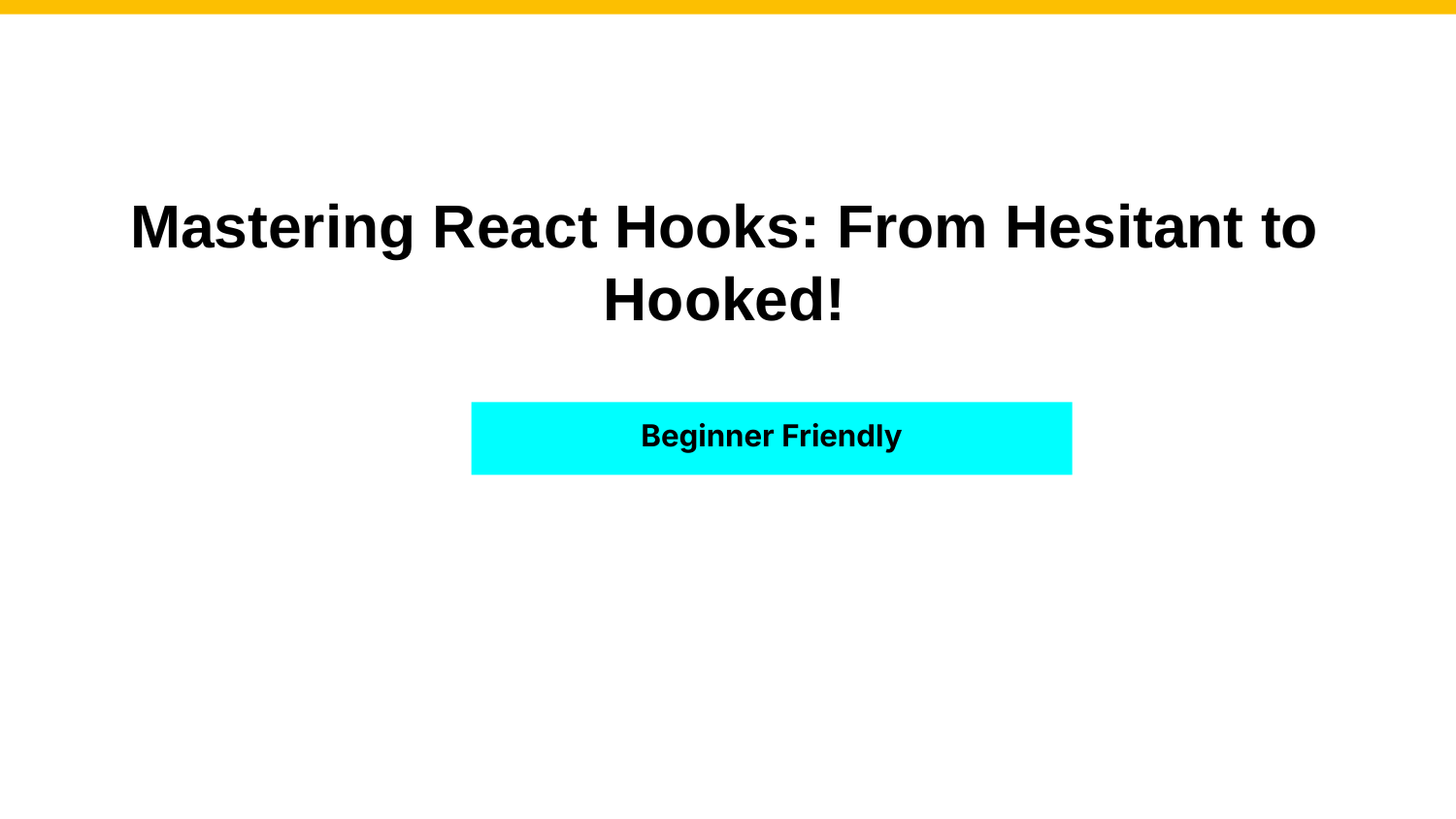

# Mastering React Hooks: From Hesitant to Hooked!
Beginner Friendly